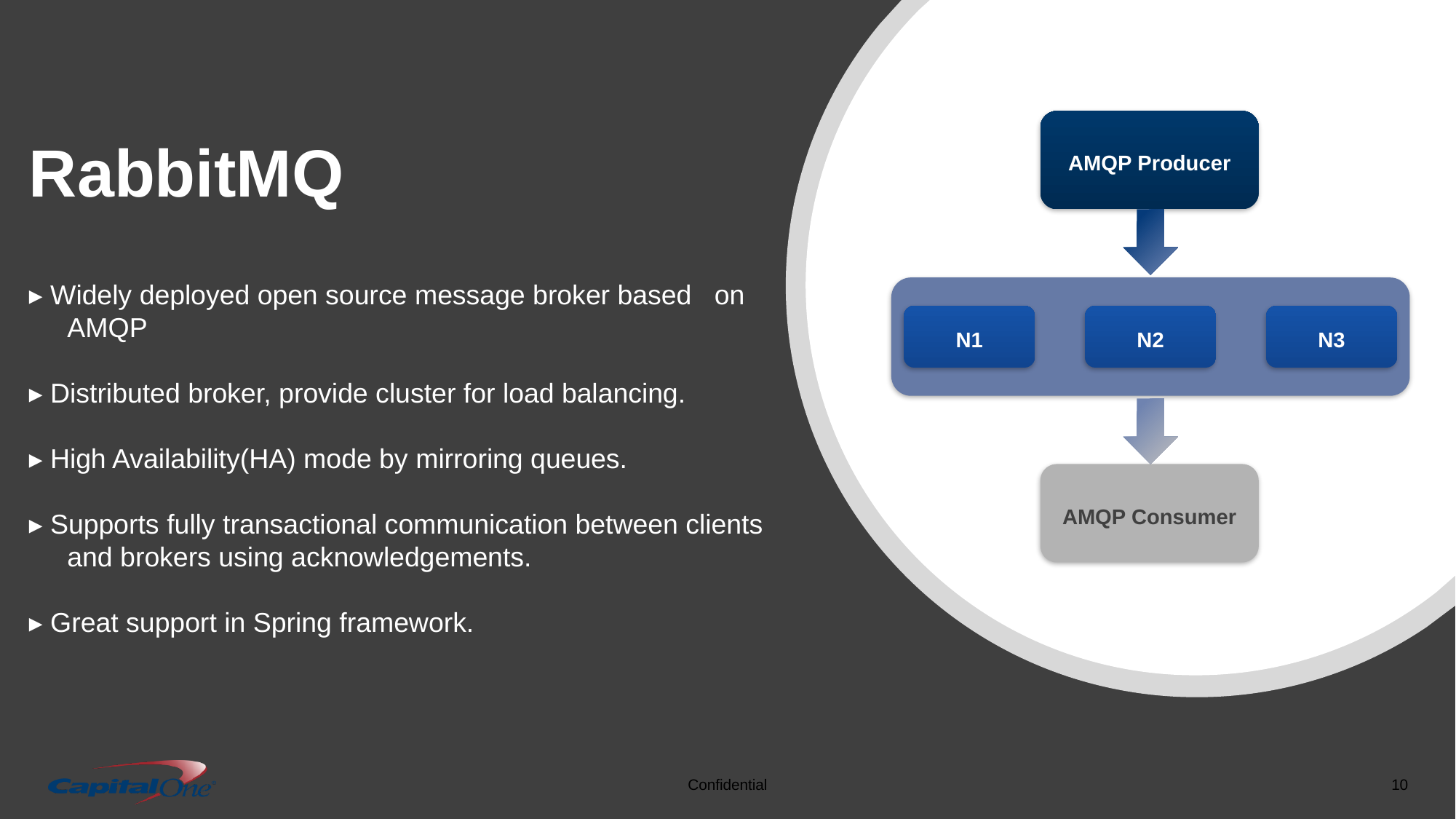

# RabbitMQ
AMQP Producer

▸ Widely deployed open source message broker based   on
     AMQP

▸ Distributed broker, provide cluster for load balancing.

▸ High Availability(HA) mode by mirroring queues.

▸ Supports fully transactional communication between clients
     and brokers using acknowledgements.

▸ Great support in Spring framework.

N1
N2
N3

AMQP Consumer